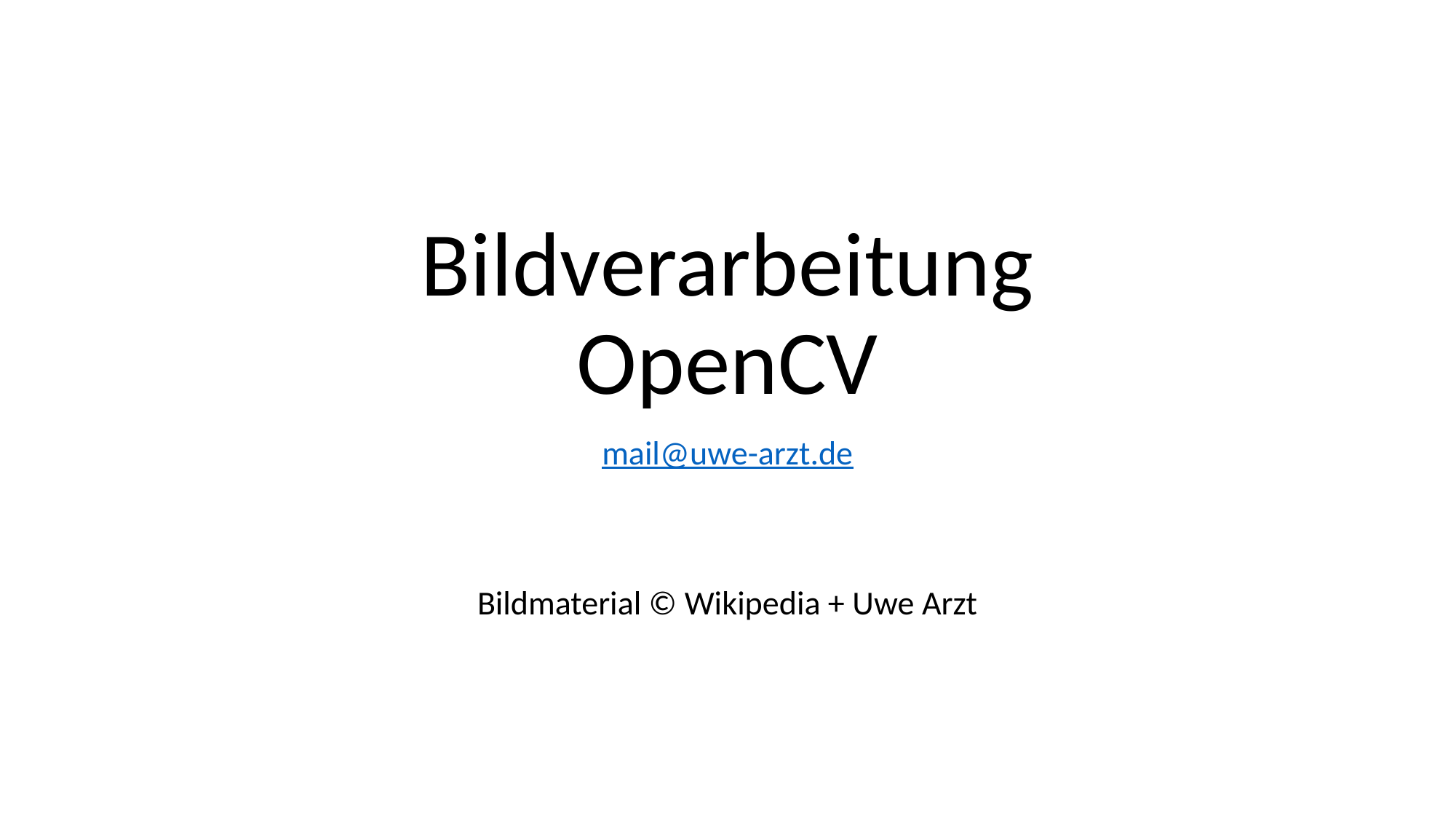

# Bildverarbeitung OpenCV
mail@uwe-arzt.de

Bildmaterial © Wikipedia + Uwe Arzt